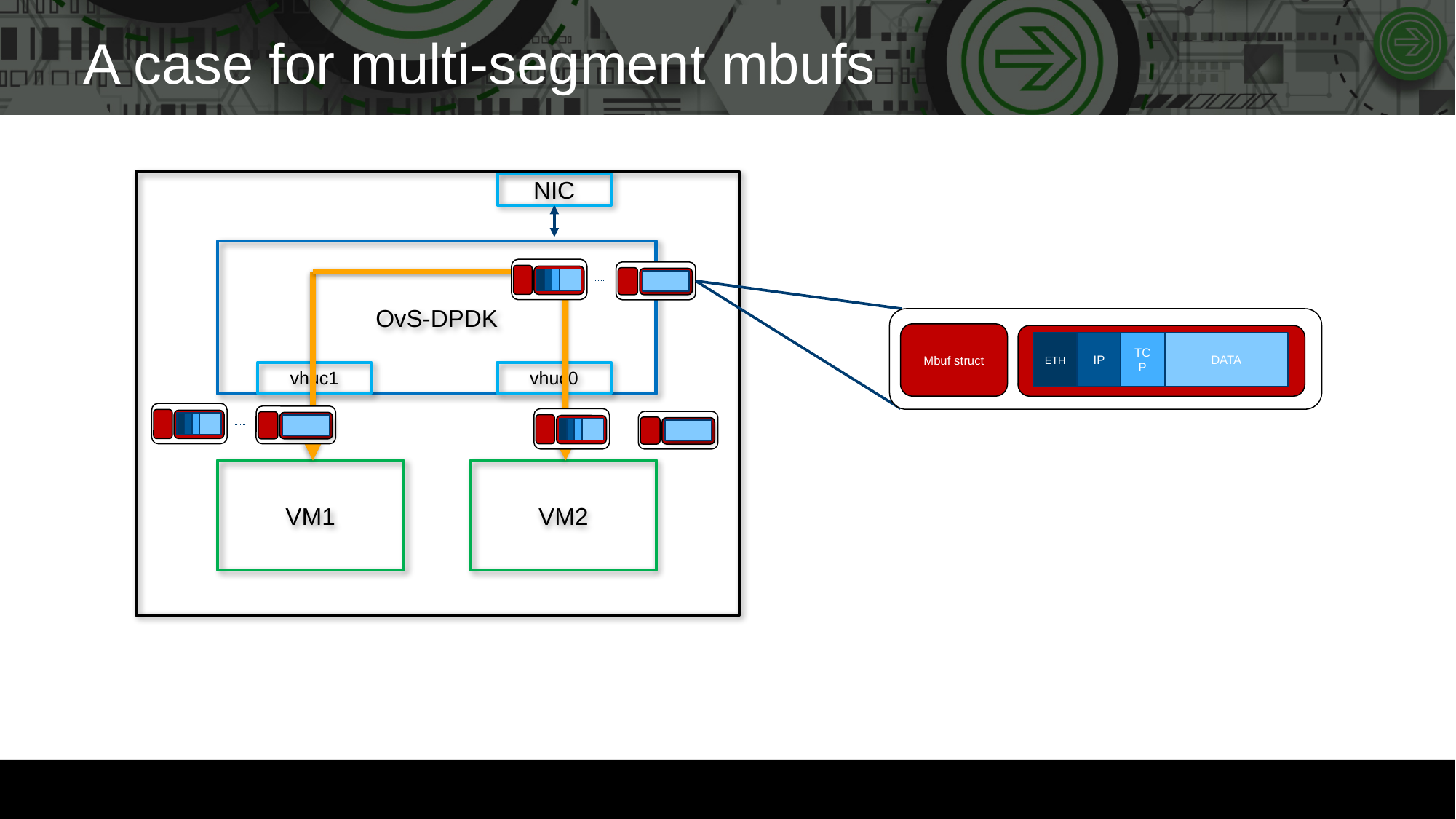

# A case for multi-segment mbufs

NIC
OvS-DPDK

Mbuf struct

ETH
IP
TCP
DATA
vhuc1
vhuc0

VM2
VM1